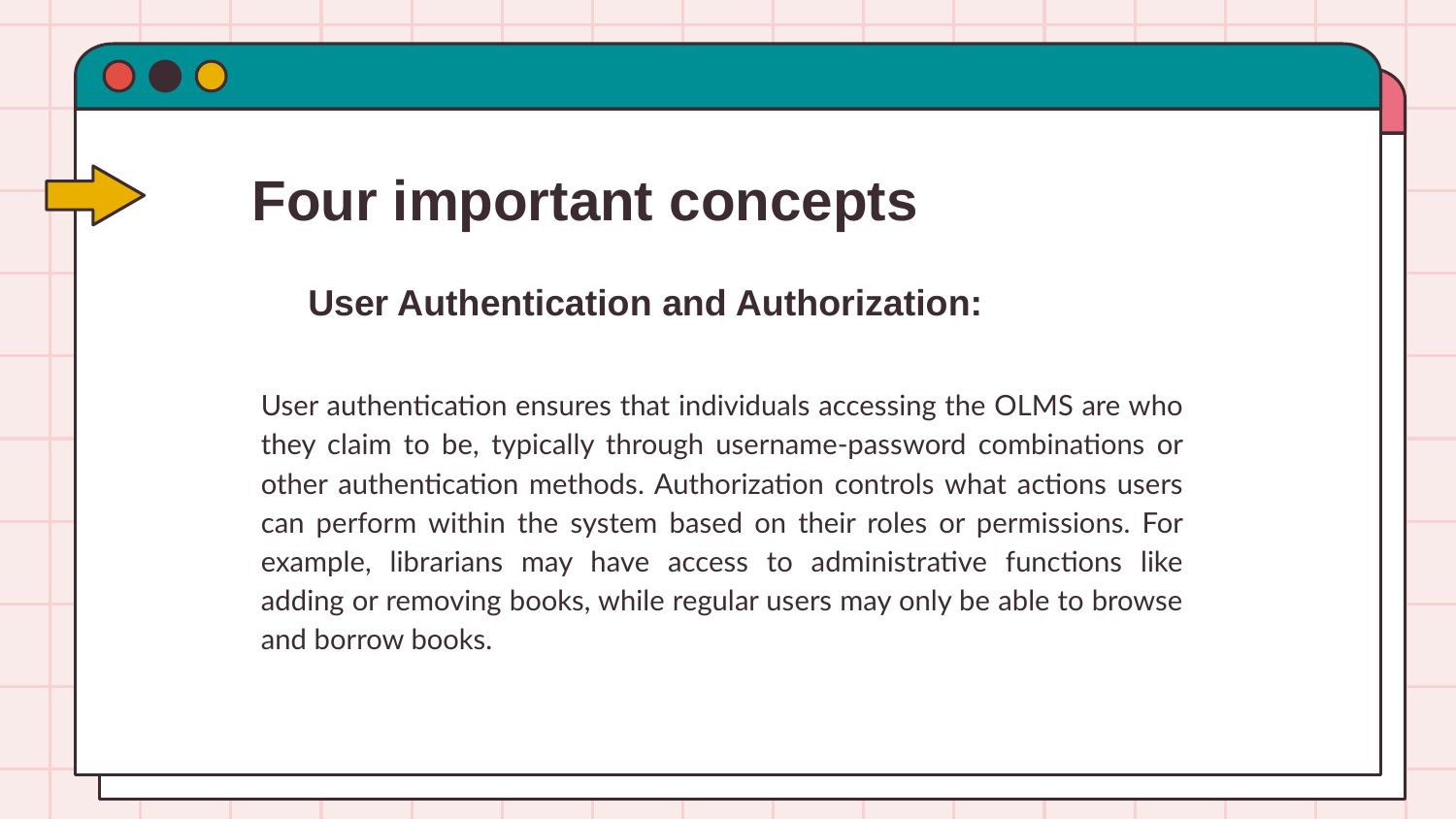

# Four important concepts
User Authentication and Authorization:

User authentication ensures that individuals accessing the OLMS are who they claim to be, typically through username-password combinations or other authentication methods. Authorization controls what actions users can perform within the system based on their roles or permissions. For example, librarians may have access to administrative functions like adding or removing books, while regular users may only be able to browse and borrow books.